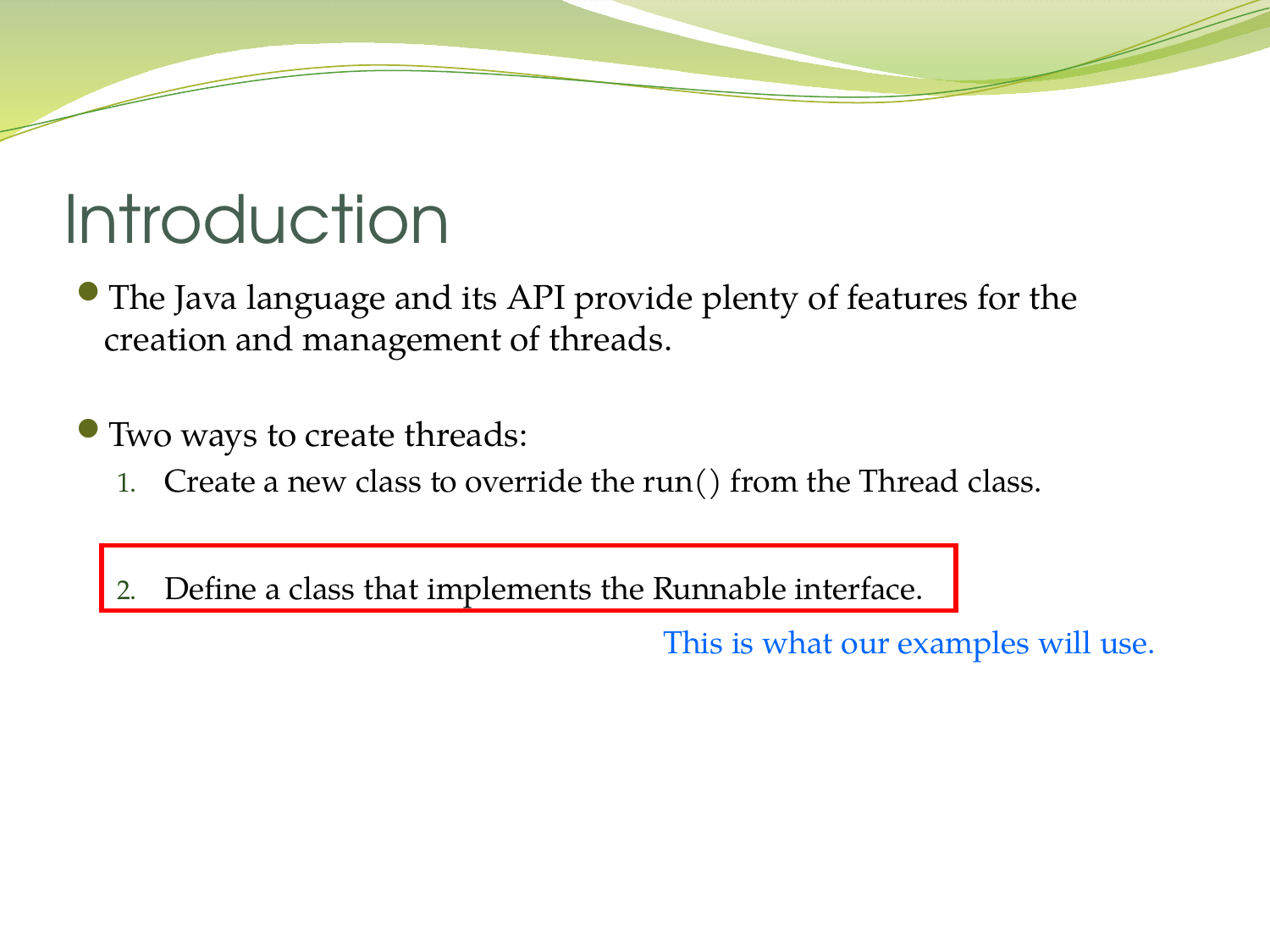

# Introduction
The Java language and its API provide plenty of features for the creation and management of threads.

Two ways to create threads:
Create a new class to override the run() from the Thread class.

Define a class that implements the Runnable interface.

This is what our examples will use.